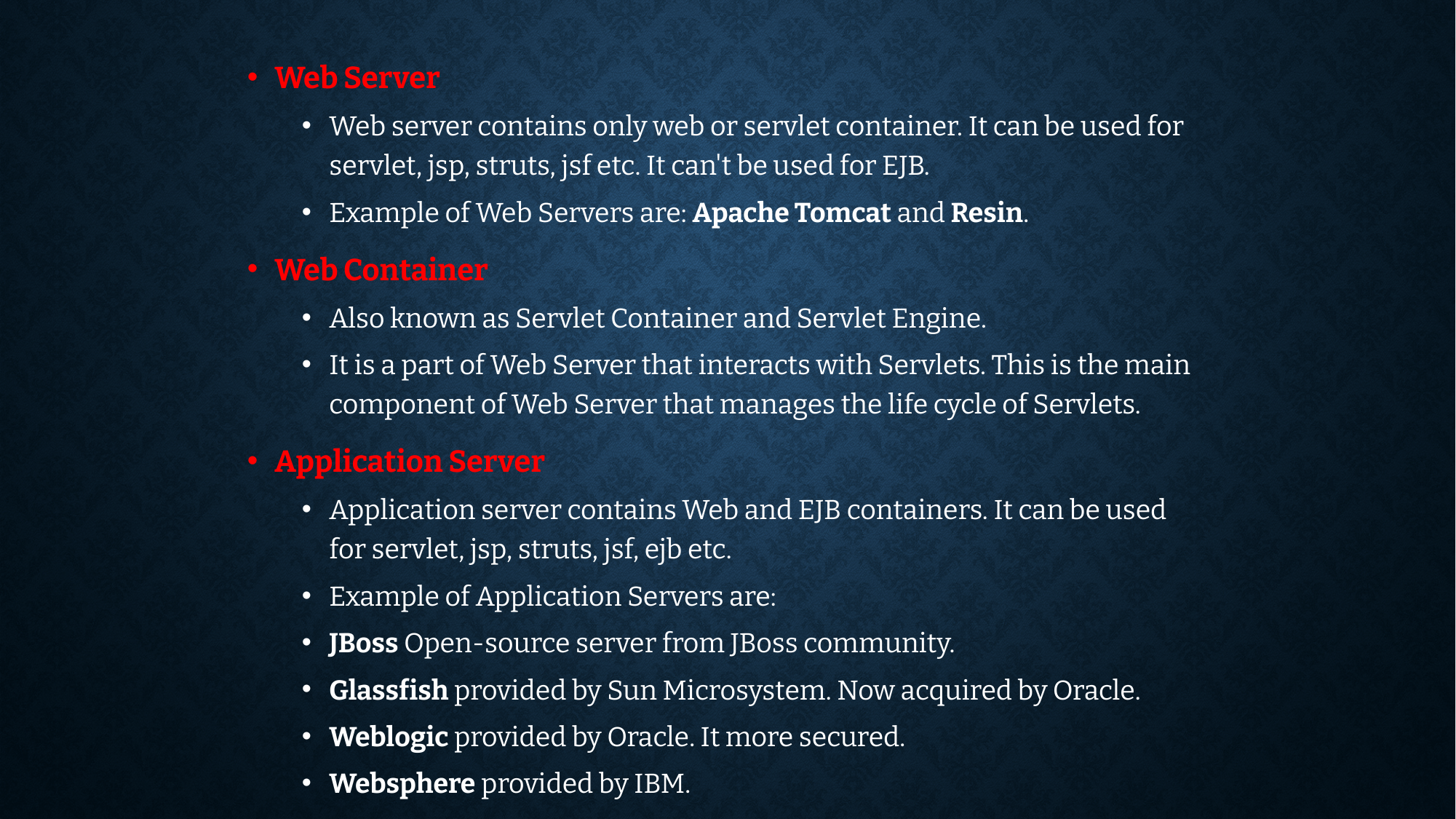

Web Server
Web server contains only web or servlet container. It can be used for servlet, jsp, struts, jsf etc. It can't be used for EJB.
Example of Web Servers are: Apache Tomcat and Resin.
Web Container
Also known as Servlet Container and Servlet Engine.
It is a part of Web Server that interacts with Servlets. This is the main component of Web Server that manages the life cycle of Servlets.
Application Server
Application server contains Web and EJB containers. It can be used for servlet, jsp, struts, jsf, ejb etc.
Example of Application Servers are:
JBoss Open-source server from JBoss community.
Glassfish provided by Sun Microsystem. Now acquired by Oracle.
Weblogic provided by Oracle. It more secured.
Websphere provided by IBM.